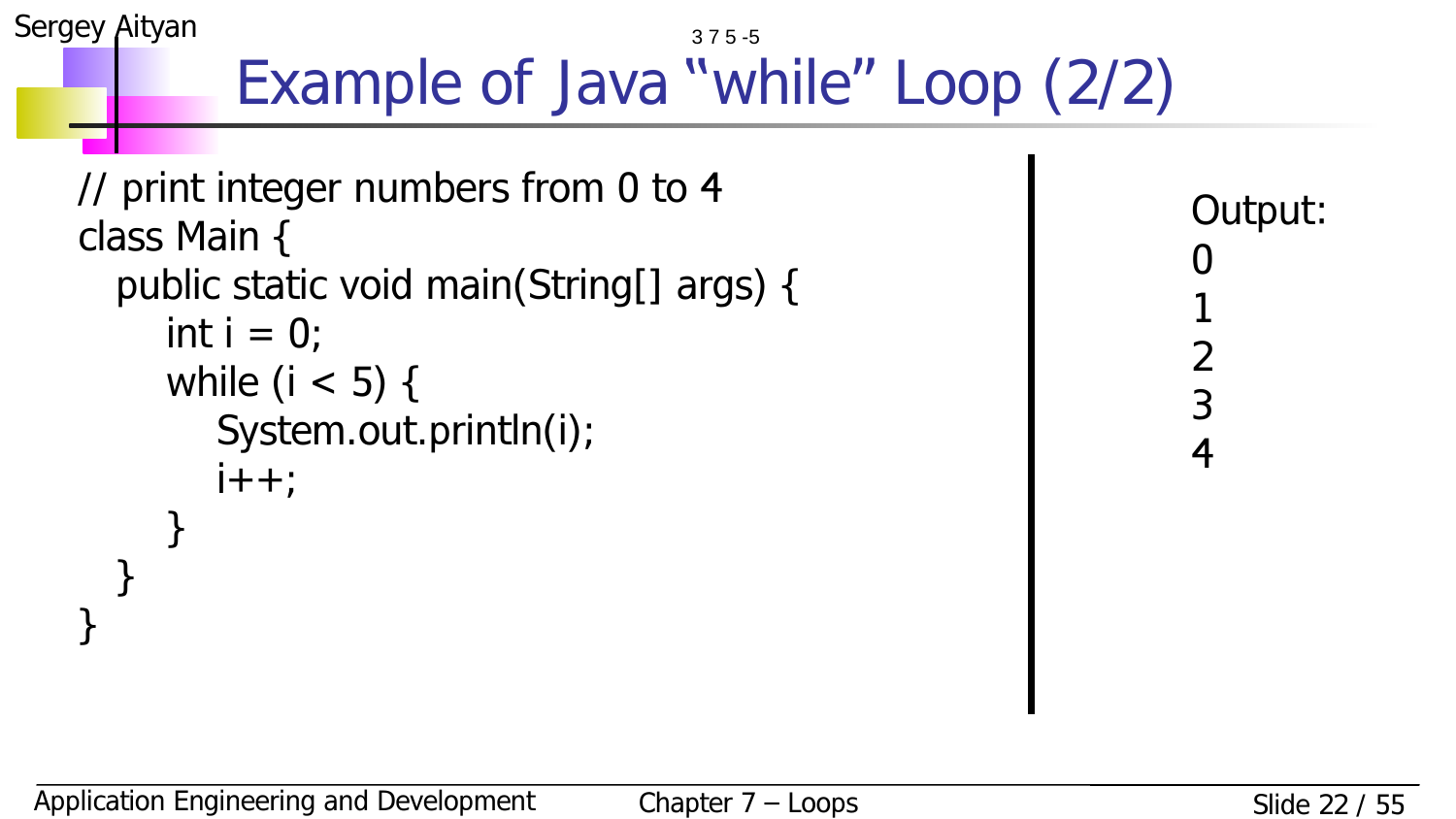

3 7 5 -5
# Example of Java “while” Loop (2/2)
// print integer numbers from 0 to 4
class Main {
   public static void main(String[] args) {
       int i = 0;
       while (i < 5) {
           System.out.println(i);
           i++;
       }
   }
}
Output:
0
1
2
3
4